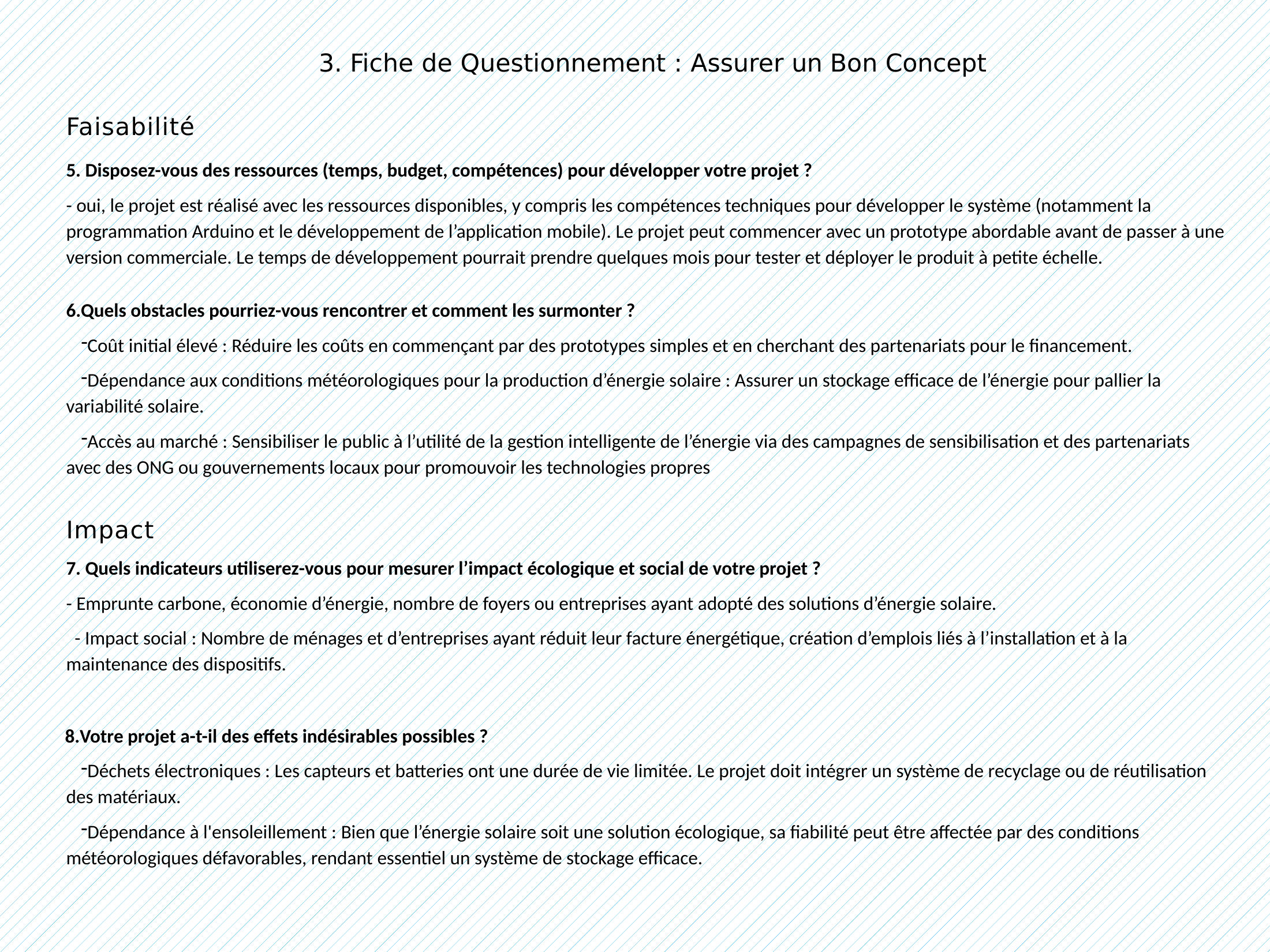

3. Fiche de Questionnement : Assurer un Bon Concept
Faisabilité

5. Disposez-vous des ressources (temps, budget, compétences) pour développer votre projet ?
- oui, le projet est réalisé avec les ressources disponibles, y compris les compétences techniques pour développer le système (notamment la programmation Arduino et le développement de l’application mobile). Le projet peut commencer avec un prototype abordable avant de passer à une version commerciale. Le temps de développement pourrait prendre quelques mois pour tester et déployer le produit à petite échelle.

Quels obstacles pourriez-vous rencontrer et comment les surmonter ?
Coût initial élevé : Réduire les coûts en commençant par des prototypes simples et en cherchant des partenariats pour le financement.
Dépendance aux conditions météorologiques pour la production d’énergie solaire : Assurer un stockage efficace de l’énergie pour pallier la variabilité solaire.
Accès au marché : Sensibiliser le public à l’utilité de la gestion intelligente de l’énergie via des campagnes de sensibilisation et des partenariats avec des ONG ou gouvernements locaux pour promouvoir les technologies propres
Impact
7. Quels indicateurs utiliserez-vous pour mesurer l’impact écologique et social de votre projet ?
- Emprunte carbone, économie d’énergie, nombre de foyers ou entreprises ayant adopté des solutions d’énergie solaire.
- Impact social : Nombre de ménages et d’entreprises ayant réduit leur facture énergétique, création d’emplois liés à l’installation et à la maintenance des dispositifs.

Votre projet a-t-il des effets indésirables possibles ?
Déchets électroniques : Les capteurs et batteries ont une durée de vie limitée. Le projet doit intégrer un système de recyclage ou de réutilisation des matériaux.
Dépendance à l'ensoleillement : Bien que l’énergie solaire soit une solution écologique, sa fiabilité peut être affectée par des conditions météorologiques défavorables, rendant essentiel un système de stockage efficace.